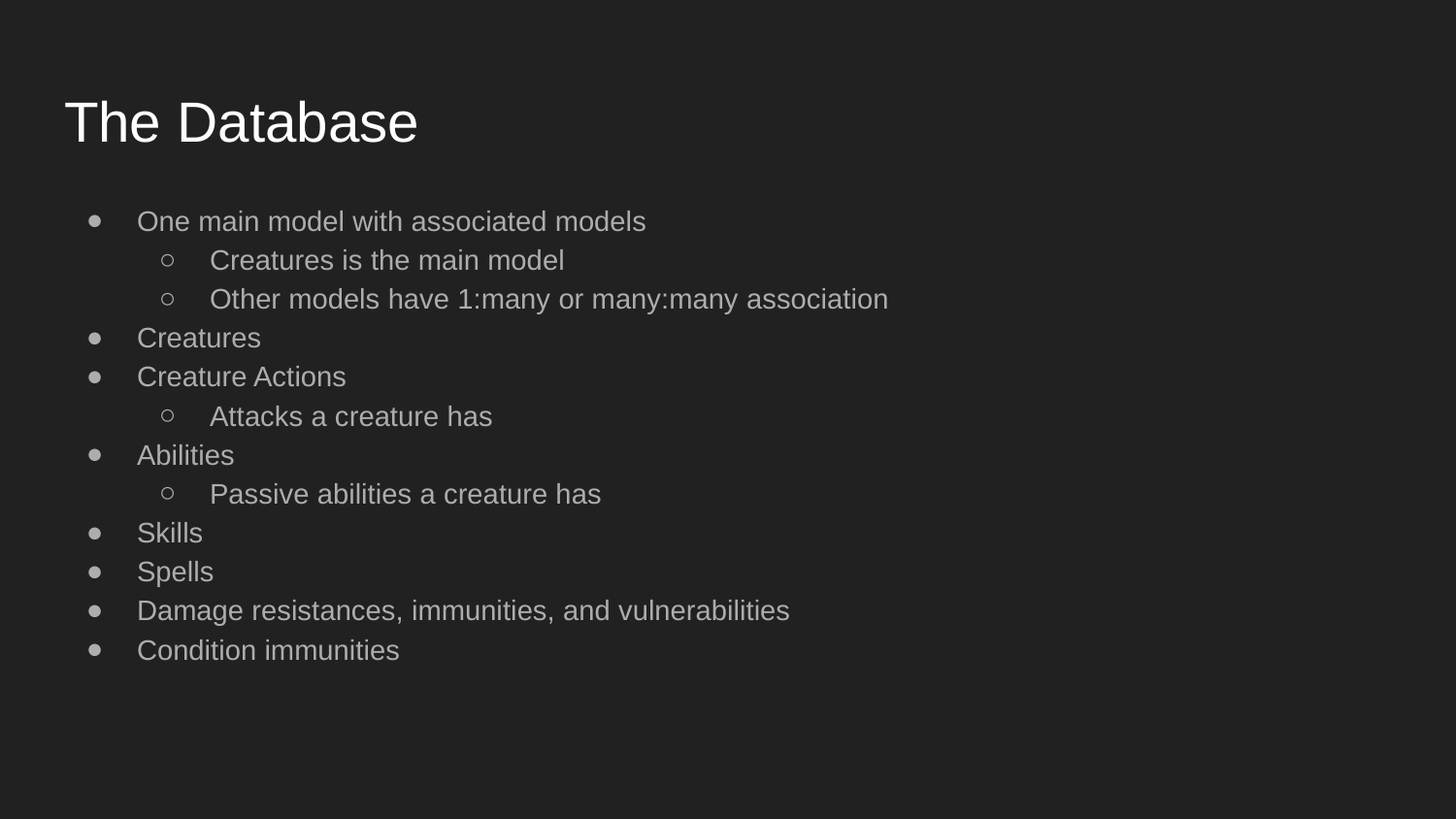

# The Database
One main model with associated models
Creatures is the main model
Other models have 1:many or many:many association
Creatures
Creature Actions
Attacks a creature has
Abilities
Passive abilities a creature has
Skills
Spells
Damage resistances, immunities, and vulnerabilities
Condition immunities